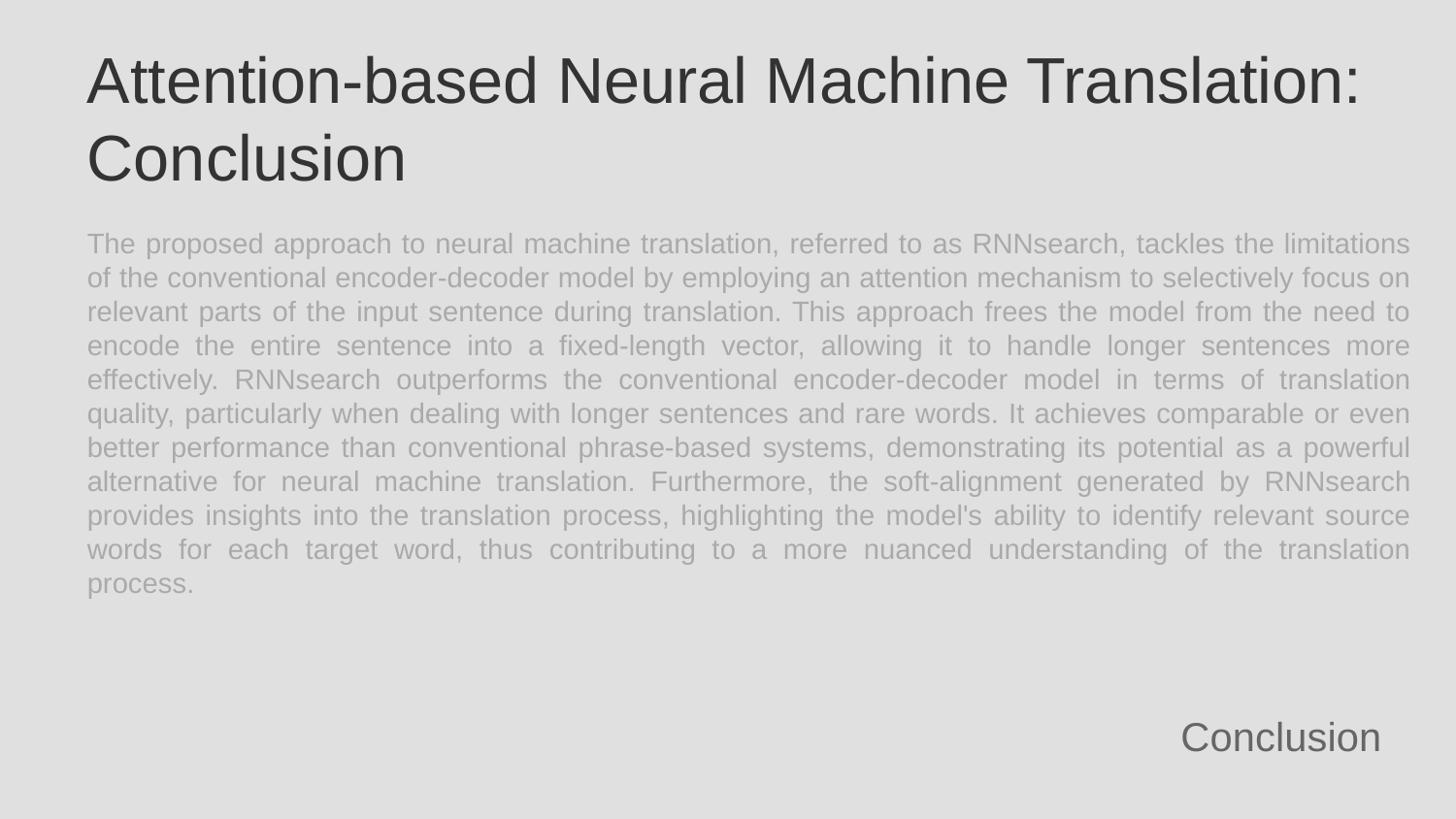

Attention-based Neural Machine Translation: Conclusion
The proposed approach to neural machine translation, referred to as RNNsearch, tackles the limitations of the conventional encoder-decoder model by employing an attention mechanism to selectively focus on relevant parts of the input sentence during translation. This approach frees the model from the need to encode the entire sentence into a fixed-length vector, allowing it to handle longer sentences more effectively. RNNsearch outperforms the conventional encoder-decoder model in terms of translation quality, particularly when dealing with longer sentences and rare words. It achieves comparable or even better performance than conventional phrase-based systems, demonstrating its potential as a powerful alternative for neural machine translation. Furthermore, the soft-alignment generated by RNNsearch provides insights into the translation process, highlighting the model's ability to identify relevant source words for each target word, thus contributing to a more nuanced understanding of the translation process.
Conclusion